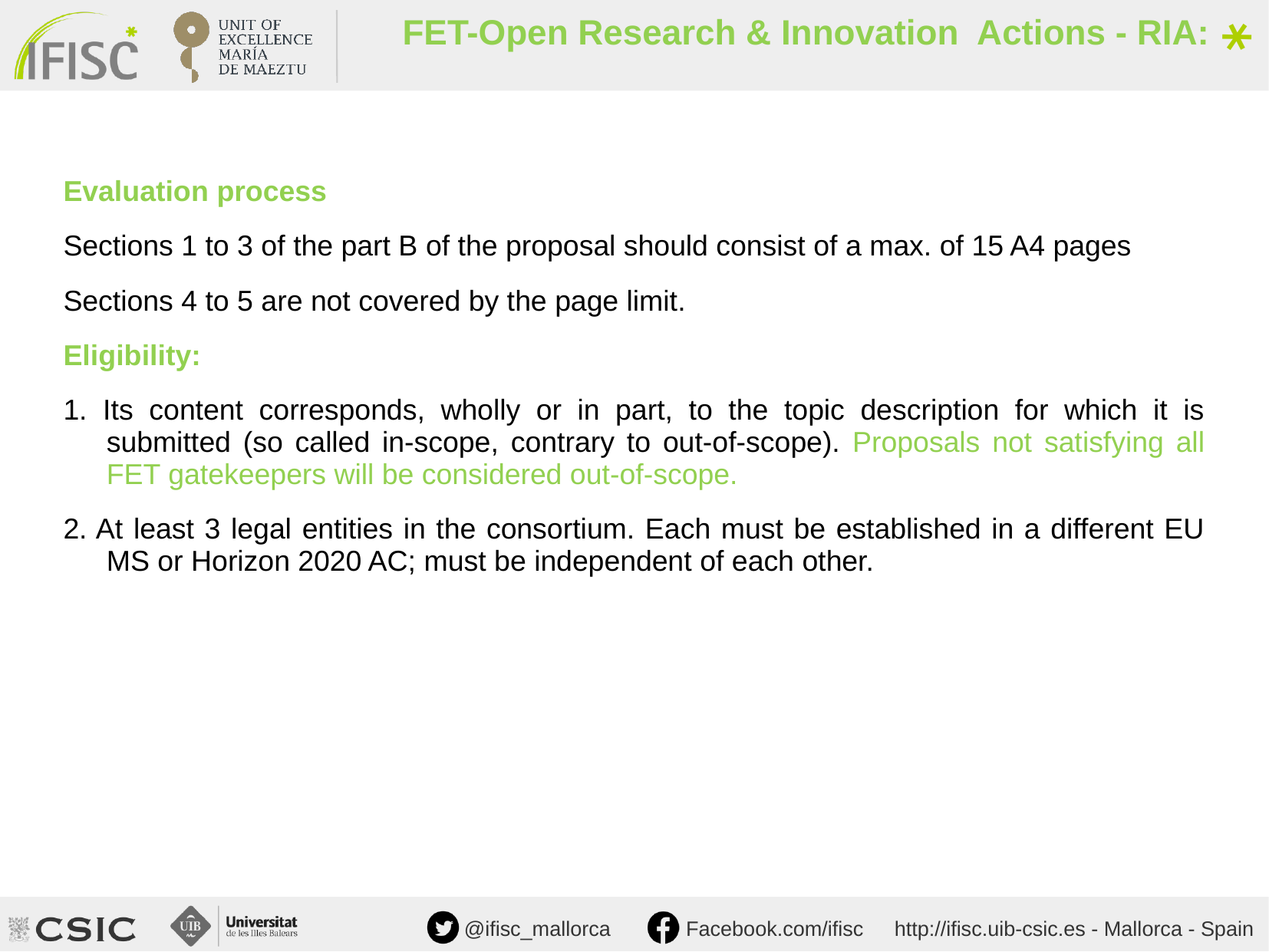

FET-Open Research & Innovation  Actions - RIA:
Evaluation process
Sections 1 to 3 of the part B of the proposal should consist of a max. of 15 A4 pages
Sections 4 to 5 are not covered by the page limit.
Eligibility:
1. Its content corresponds, wholly or in part, to the topic description for which it is submitted (so called in-scope, contrary to out-of-scope). Proposals not satisfying all FET gatekeepers will be considered out-of-scope.
2. At least 3 legal entities in the consortium. Each must be established in a different EU MS or Horizon 2020 AC; must be independent of each other.